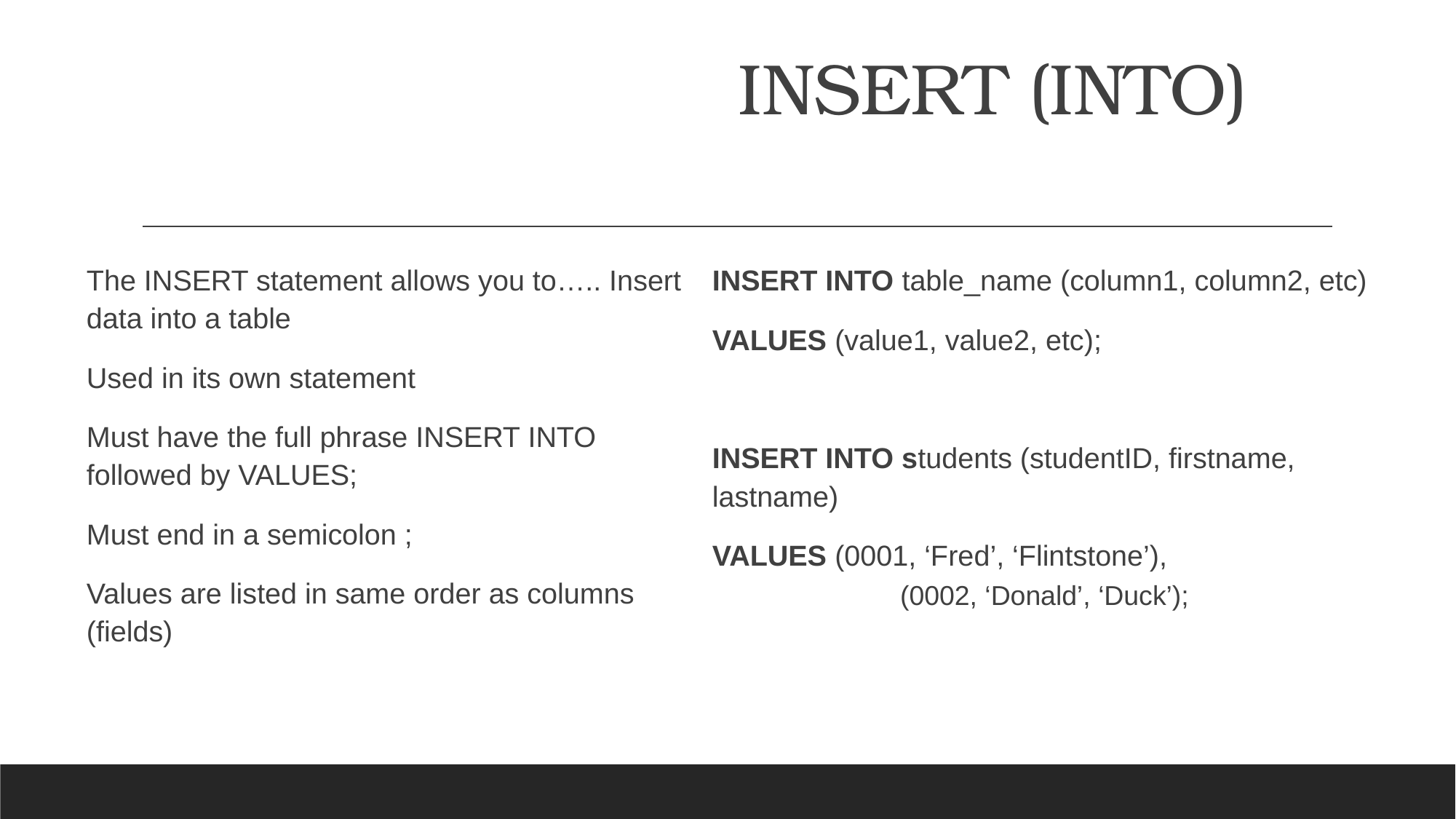

# INSERT (INTO)
The INSERT statement allows you to….. Insert data into a table
Used in its own statement
Must have the full phrase INSERT INTO followed by VALUES;
Must end in a semicolon ;
Values are listed in same order as columns (fields)
INSERT INTO table_name (column1, column2, etc)
VALUES (value1, value2, etc);

INSERT INTO students (studentID, firstname, lastname)
VALUES (0001, ‘Fred’, ‘Flintstone’),
	(0002, ‘Donald’, ‘Duck’);